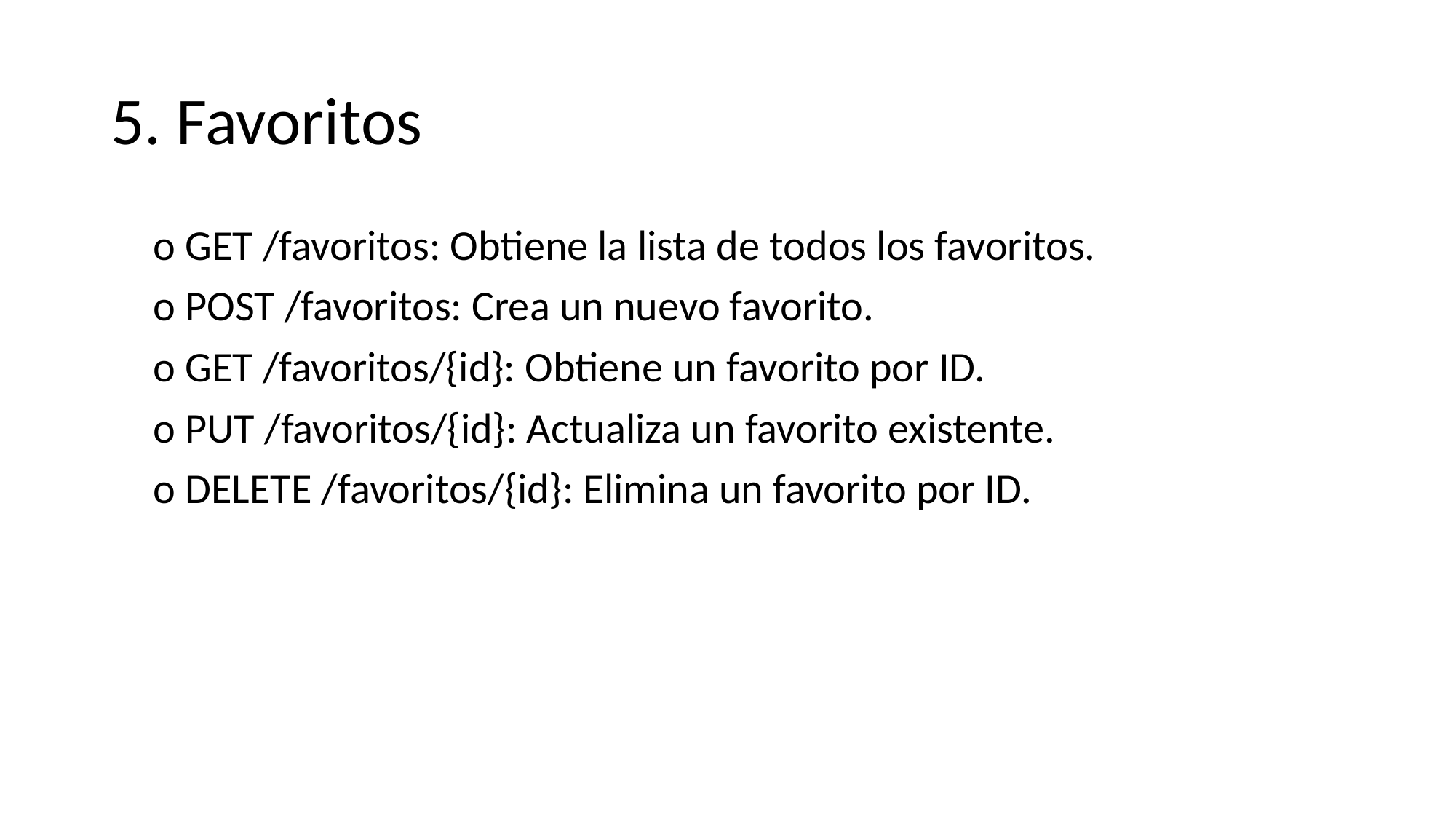

# 5. Favoritos
 o GET /favoritos: Obtiene la lista de todos los favoritos.
 o POST /favoritos: Crea un nuevo favorito.
 o GET /favoritos/{id}: Obtiene un favorito por ID.
 o PUT /favoritos/{id}: Actualiza un favorito existente.
 o DELETE /favoritos/{id}: Elimina un favorito por ID.